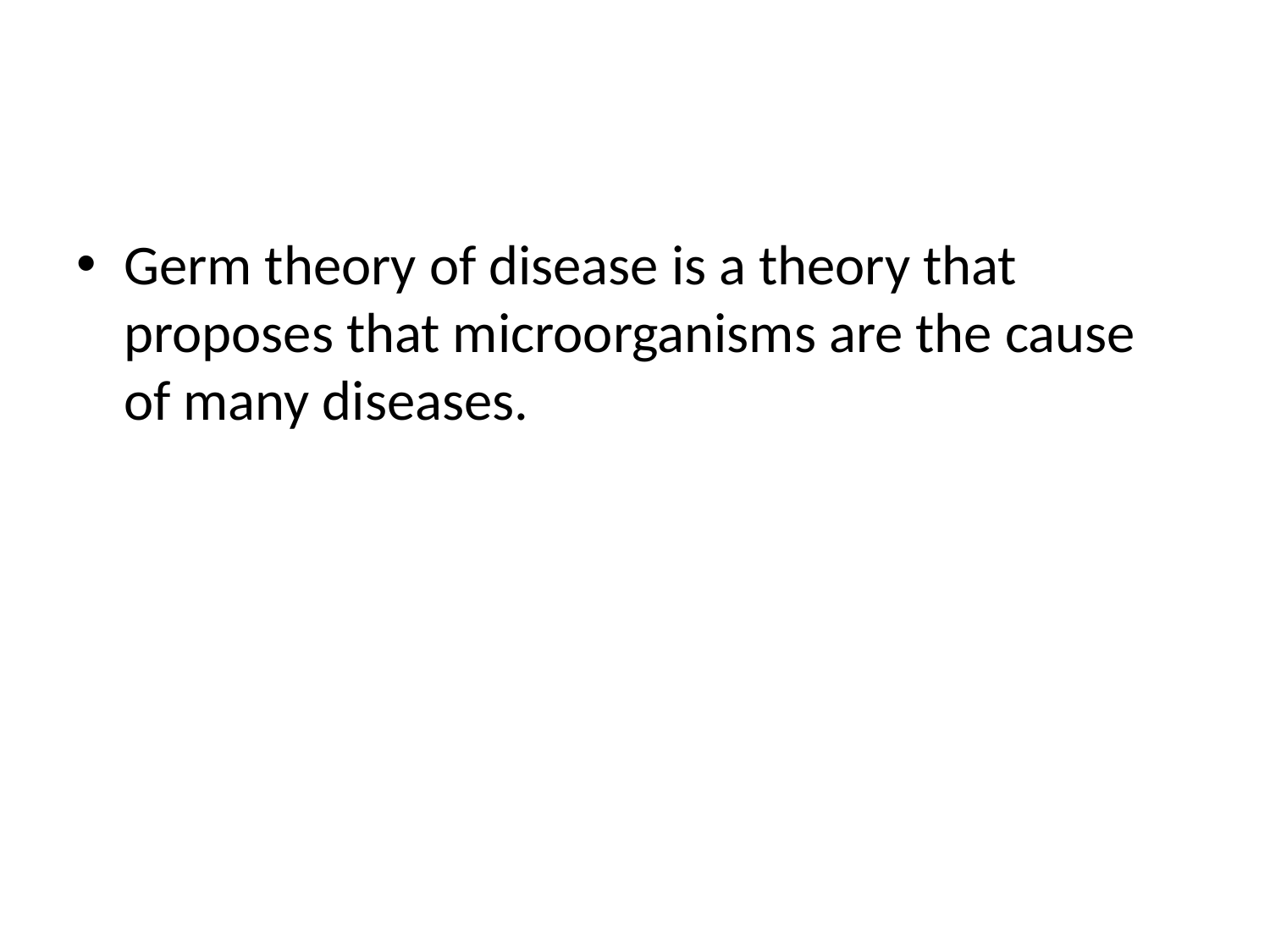

#
Germ theory of disease is a theory that proposes that microorganisms are the cause of many diseases.